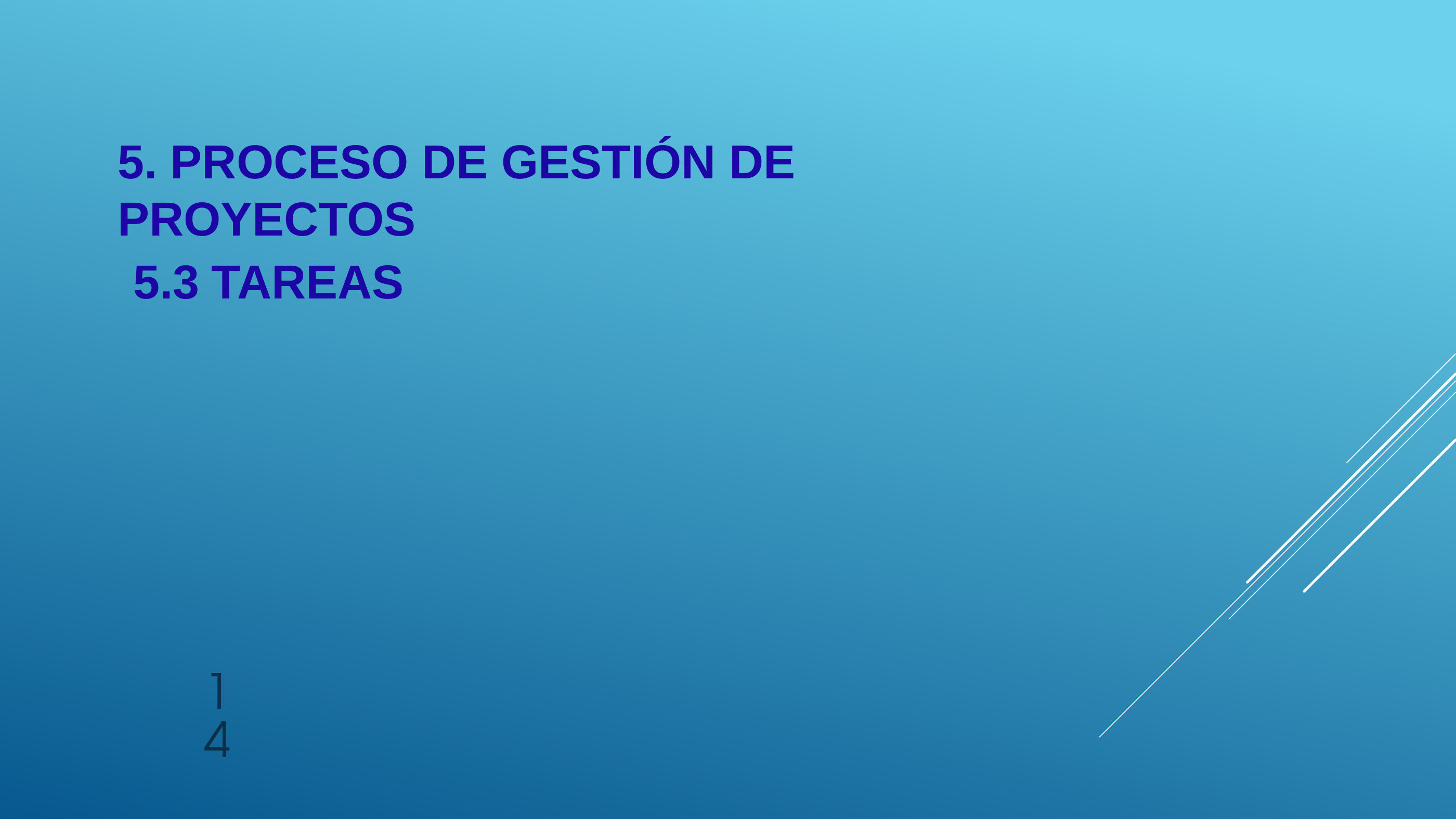

5. PROCESO DE GESTIÓN DE PROYECTOS

5.3 TAREAS
14